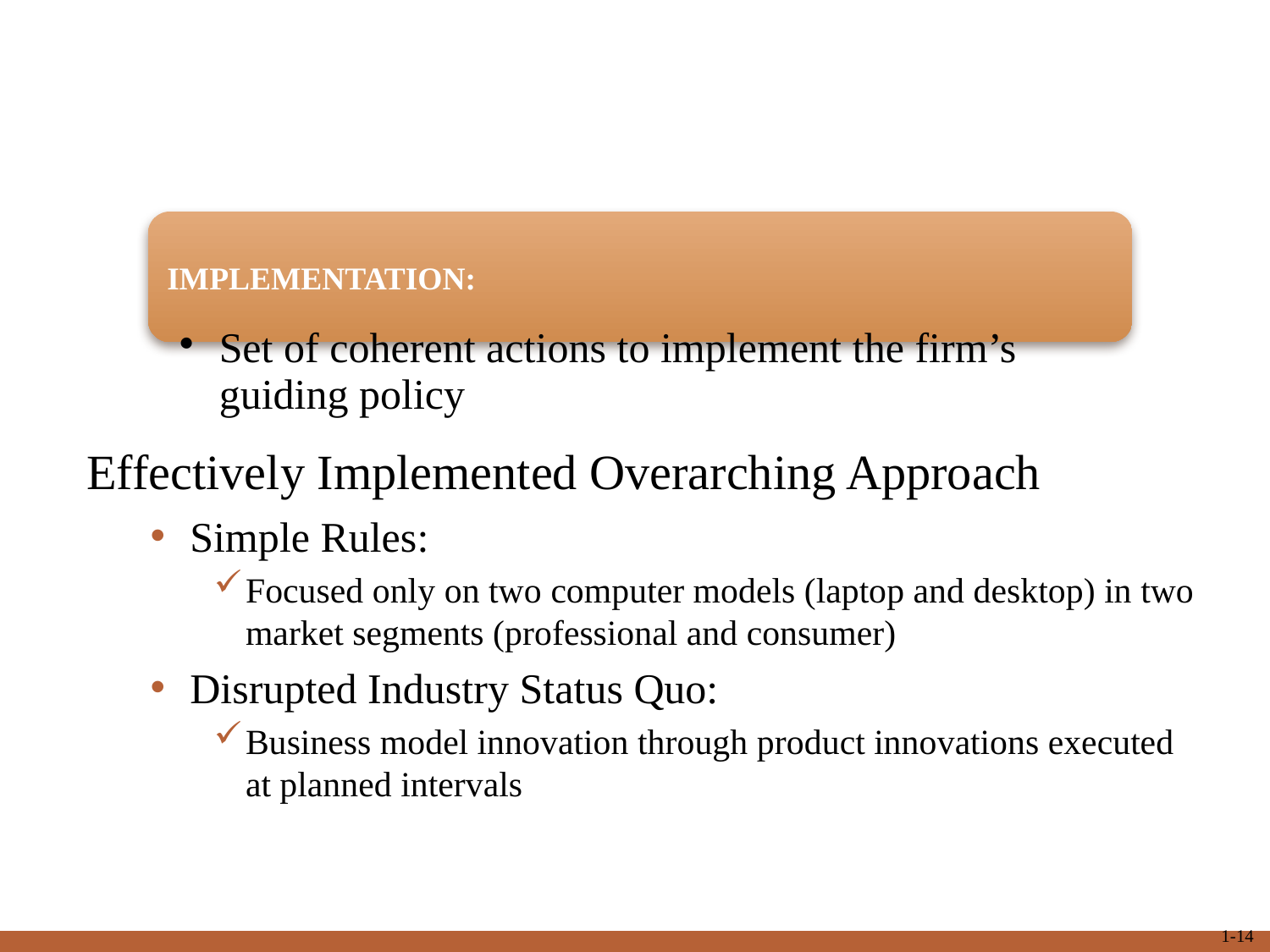

Set of coherent actions to implement the firm’s guiding policy
IMPLEMENTATION:

Effectively Implemented Overarching Approach
Simple Rules:
Focused only on two computer models (laptop and desktop) in two market segments (professional and consumer)
Disrupted Industry Status Quo:
Business model innovation through product innovations executed at planned intervals